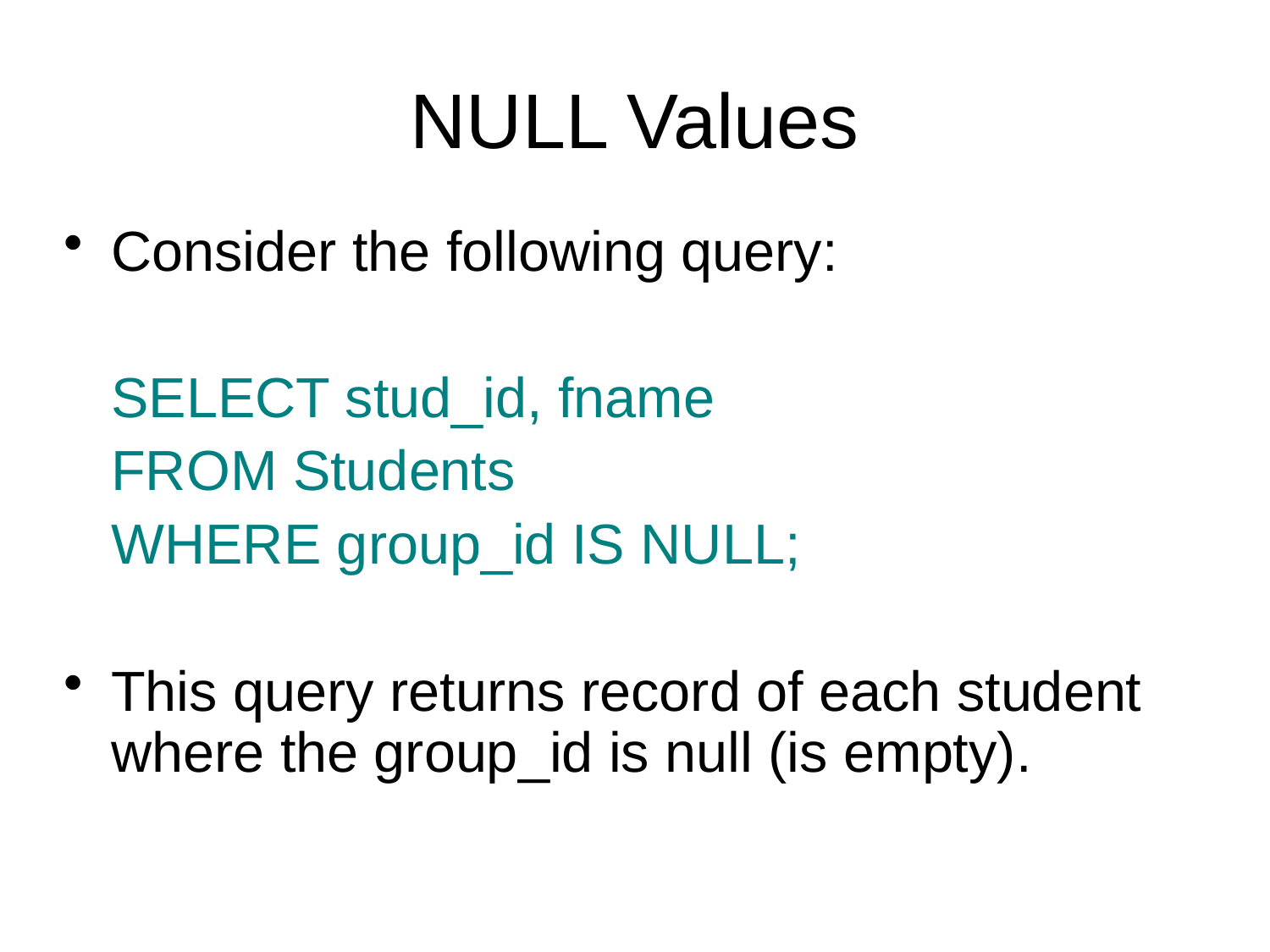

NULL Values
Consider the following query:

	SELECT stud_id, fname
	FROM Students
	WHERE group_id IS NULL;

This query returns record of each student where the group_id is null (is empty).